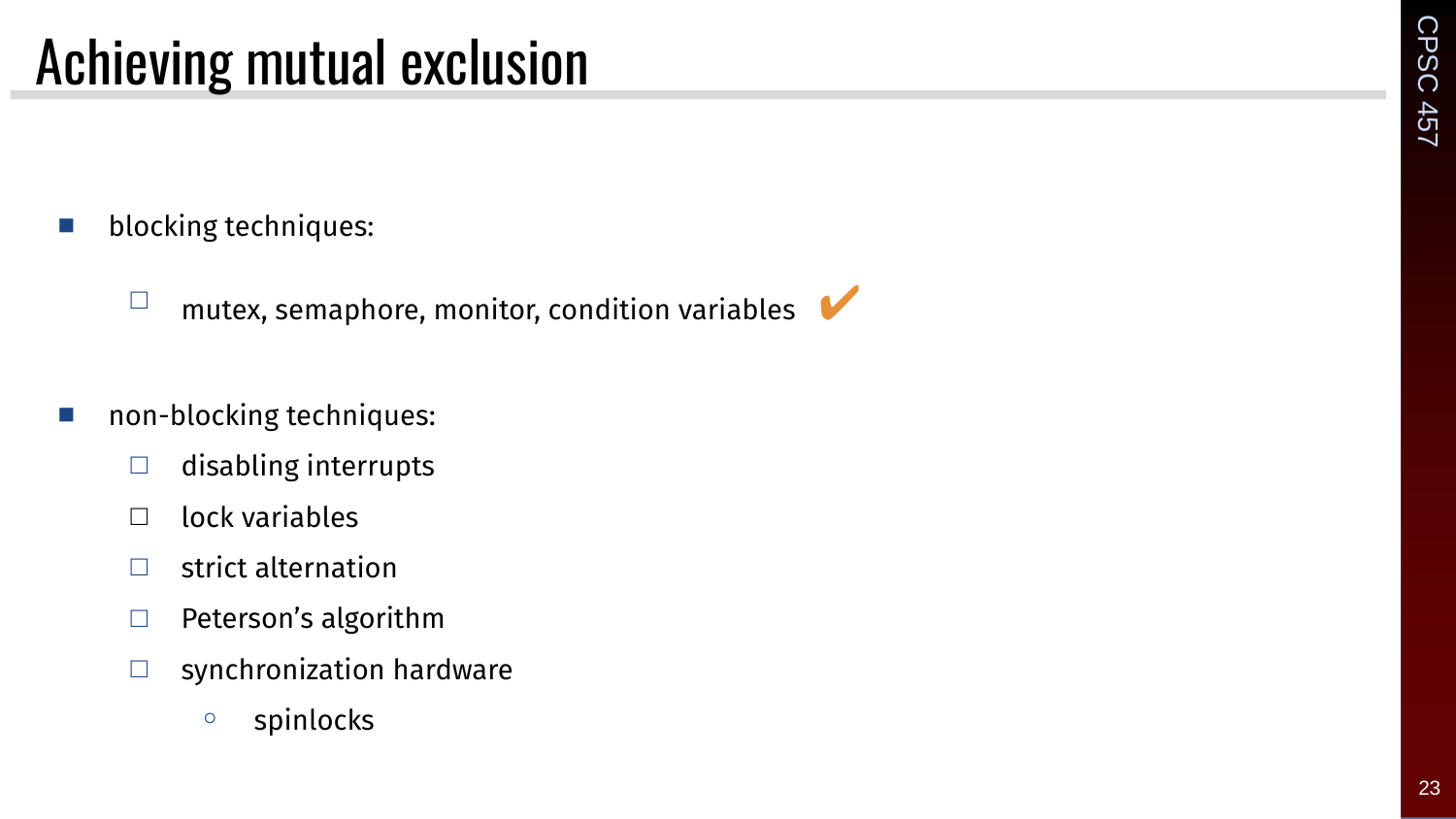

# Achieving mutual exclusion
blocking techniques:
mutex, semaphore, monitor, condition variables   ✔

non-blocking techniques:
disabling interrupts
lock variables
strict alternation
Peterson’s algorithm
synchronization hardware
spinlocks